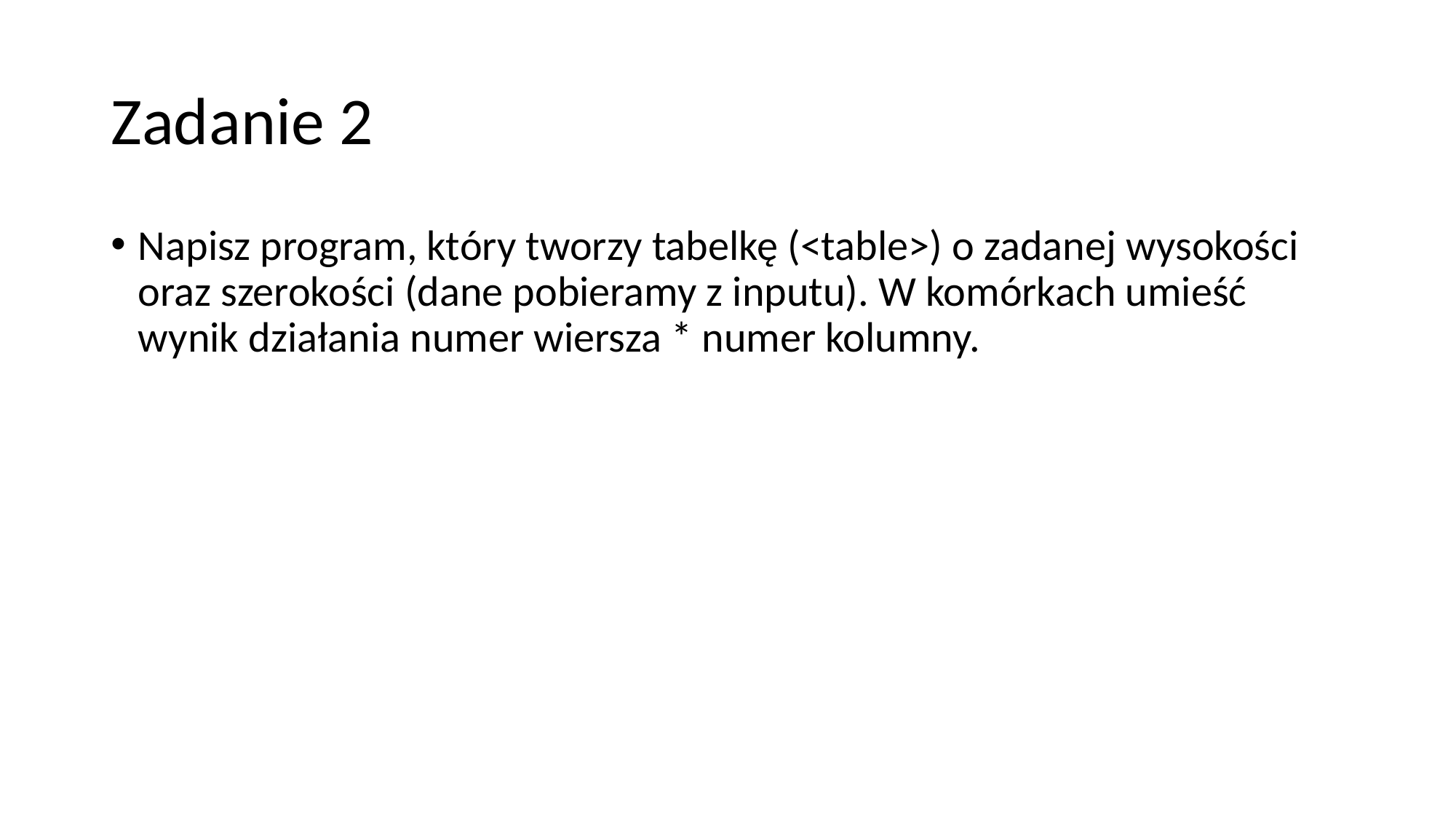

# Zadanie 2
Napisz program, który tworzy tabelkę (<table>) o zadanej wysokości oraz szerokości (dane pobieramy z inputu). W komórkach umieść wynik działania numer wiersza * numer kolumny.